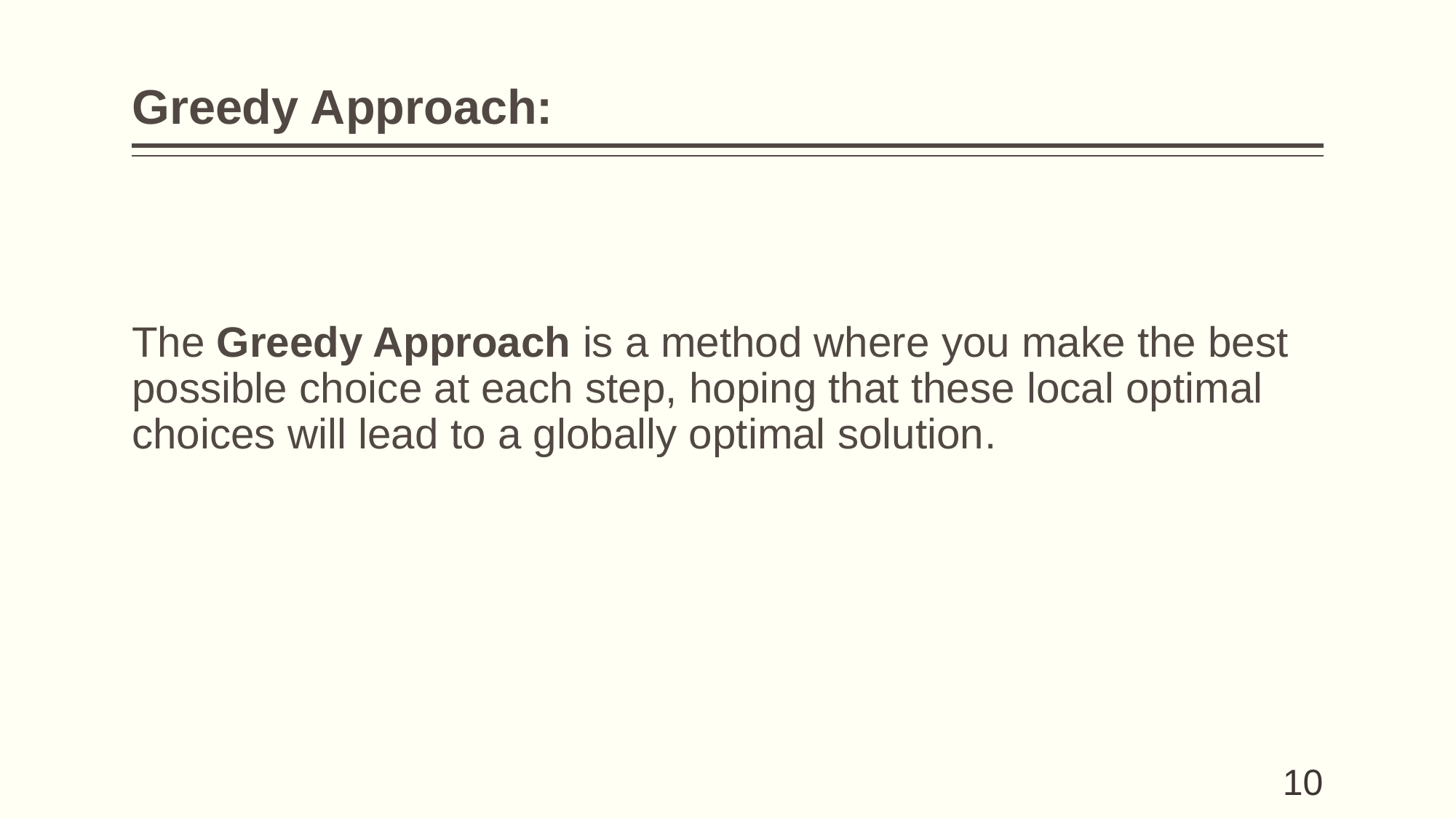

# Greedy Approach:
The Greedy Approach is a method where you make the best possible choice at each step, hoping that these local optimal choices will lead to a globally optimal solution.

10